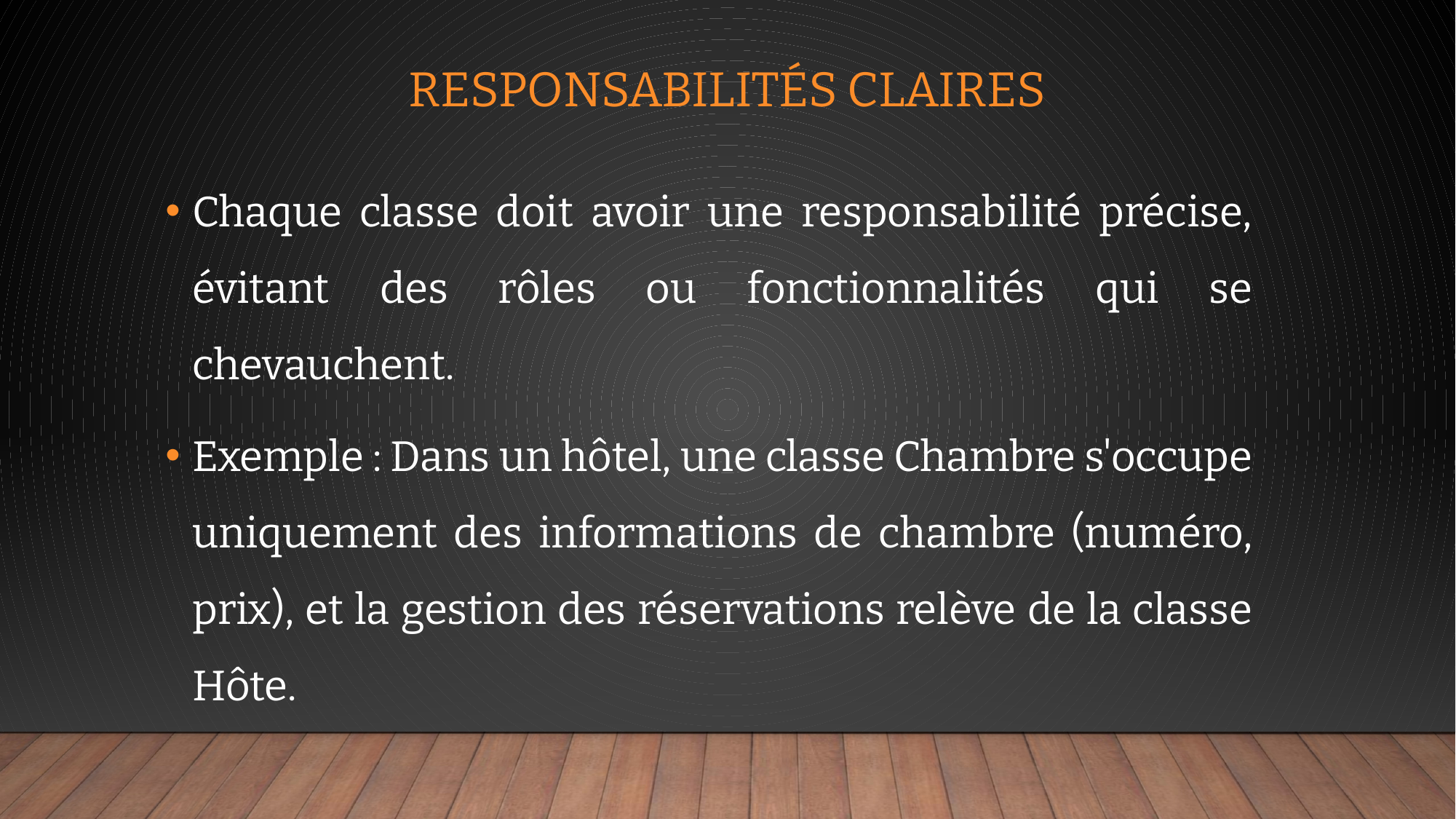

# Responsabilités claires
Chaque classe doit avoir une responsabilité précise, évitant des rôles ou fonctionnalités qui se chevauchent.
Exemple : Dans un hôtel, une classe Chambre s'occupe uniquement des informations de chambre (numéro, prix), et la gestion des réservations relève de la classe Hôte.